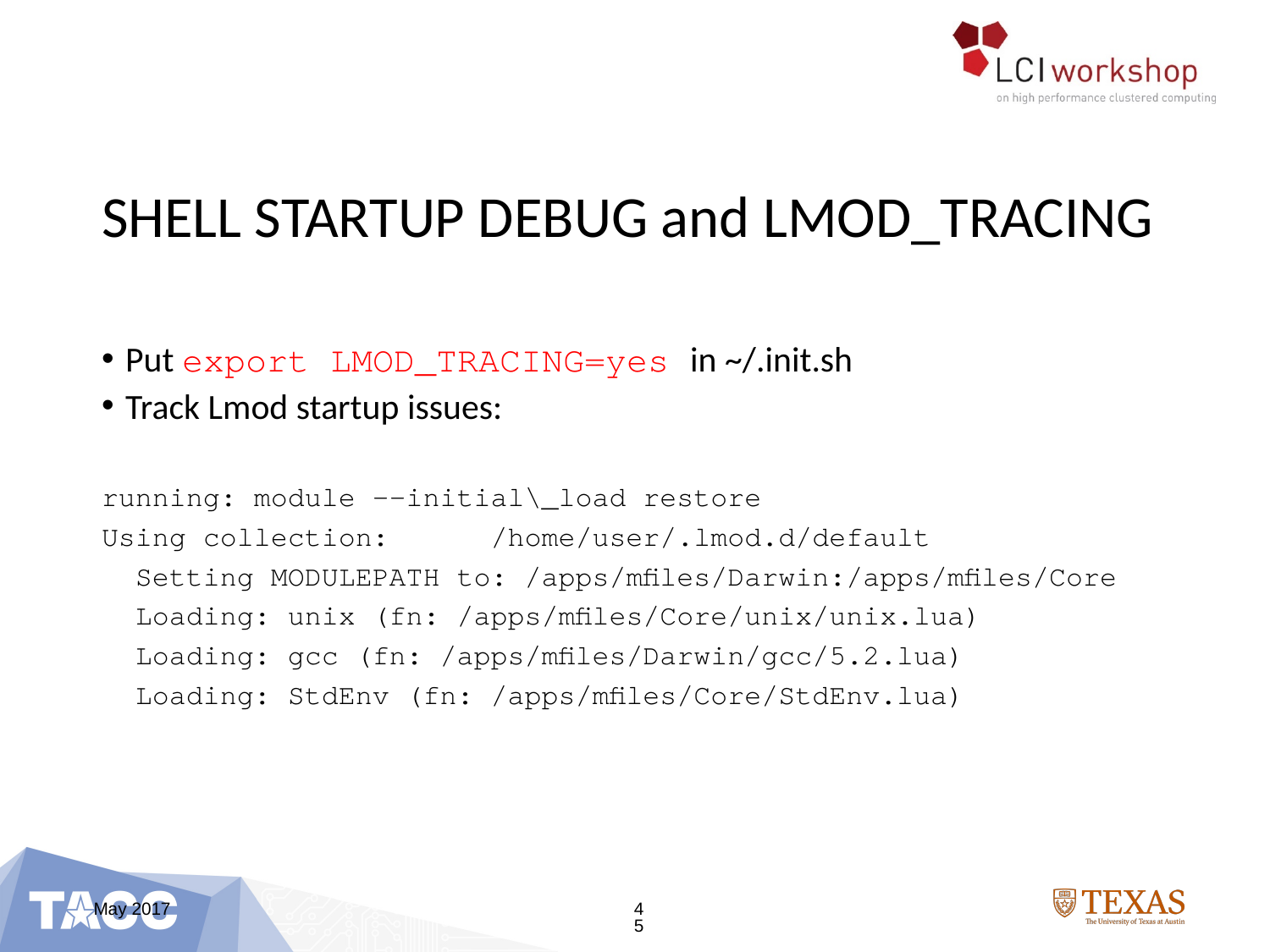

# SHELL STARTUP DEBUG and LMOD_TRACING
Put export LMOD_TRACING=yes in ~/.init.sh
Track Lmod startup issues:

running: module --initial\_load restore
Using collection:      /home/user/.lmod.d/default
  Setting MODULEPATH to: /apps/mfiles/Darwin:/apps/mfiles/Core
  Loading: unix (fn: /apps/mfiles/Core/unix/unix.lua)
  Loading: gcc (fn: /apps/mfiles/Darwin/gcc/5.2.lua)
  Loading: StdEnv (fn: /apps/mfiles/Core/StdEnv.lua)
May 2017
45